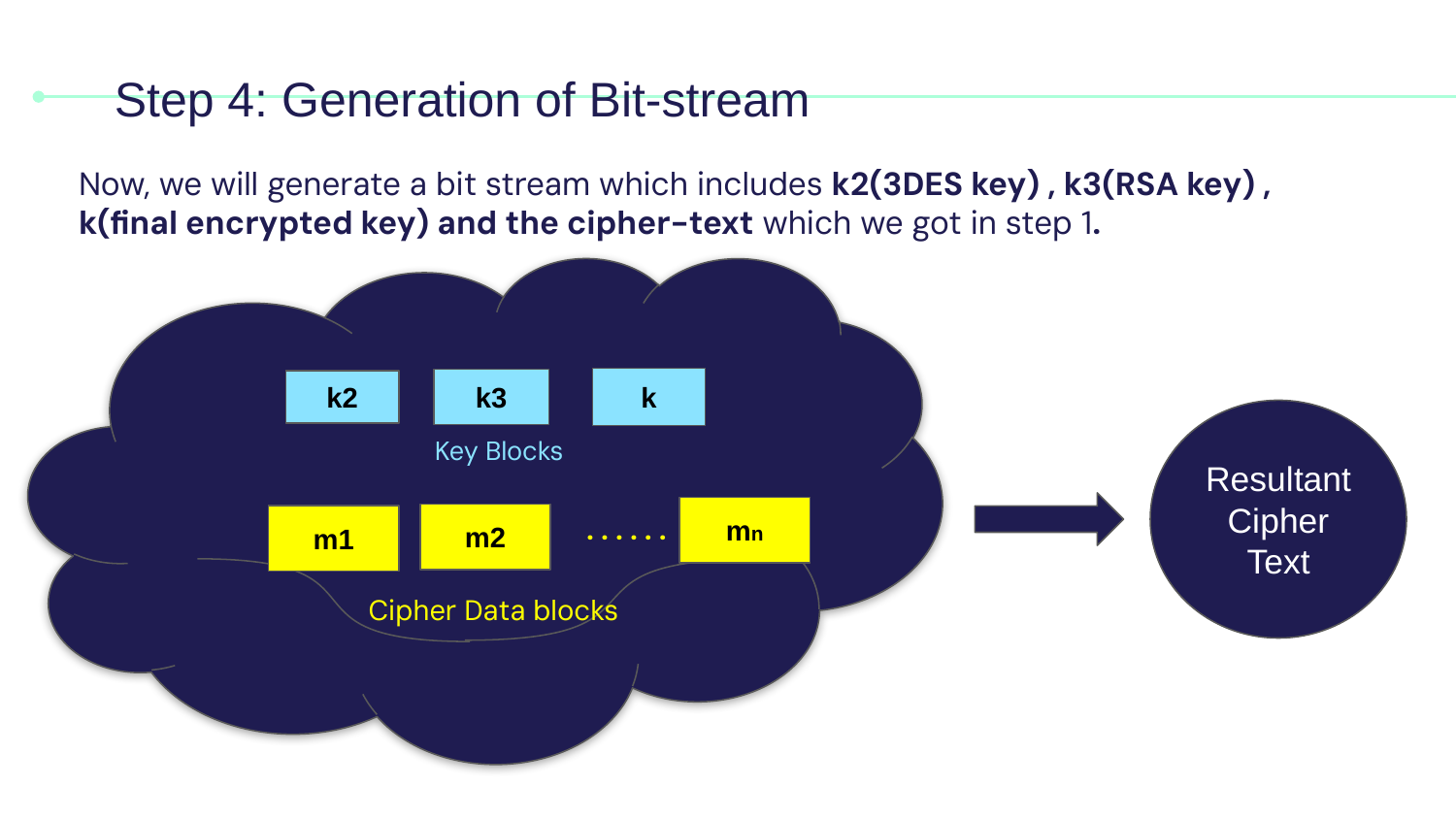

# Step 4: Generation of Bit-stream

Now, we will generate a bit stream which includes k2(3DES key) , k3(RSA key) , k(final encrypted key) and the cipher-text which we got in step 1.

k
k3
k2
Resultant Cipher Text
Key Blocks

. . . . . .
mn
m2
m1
Cipher Data blocks